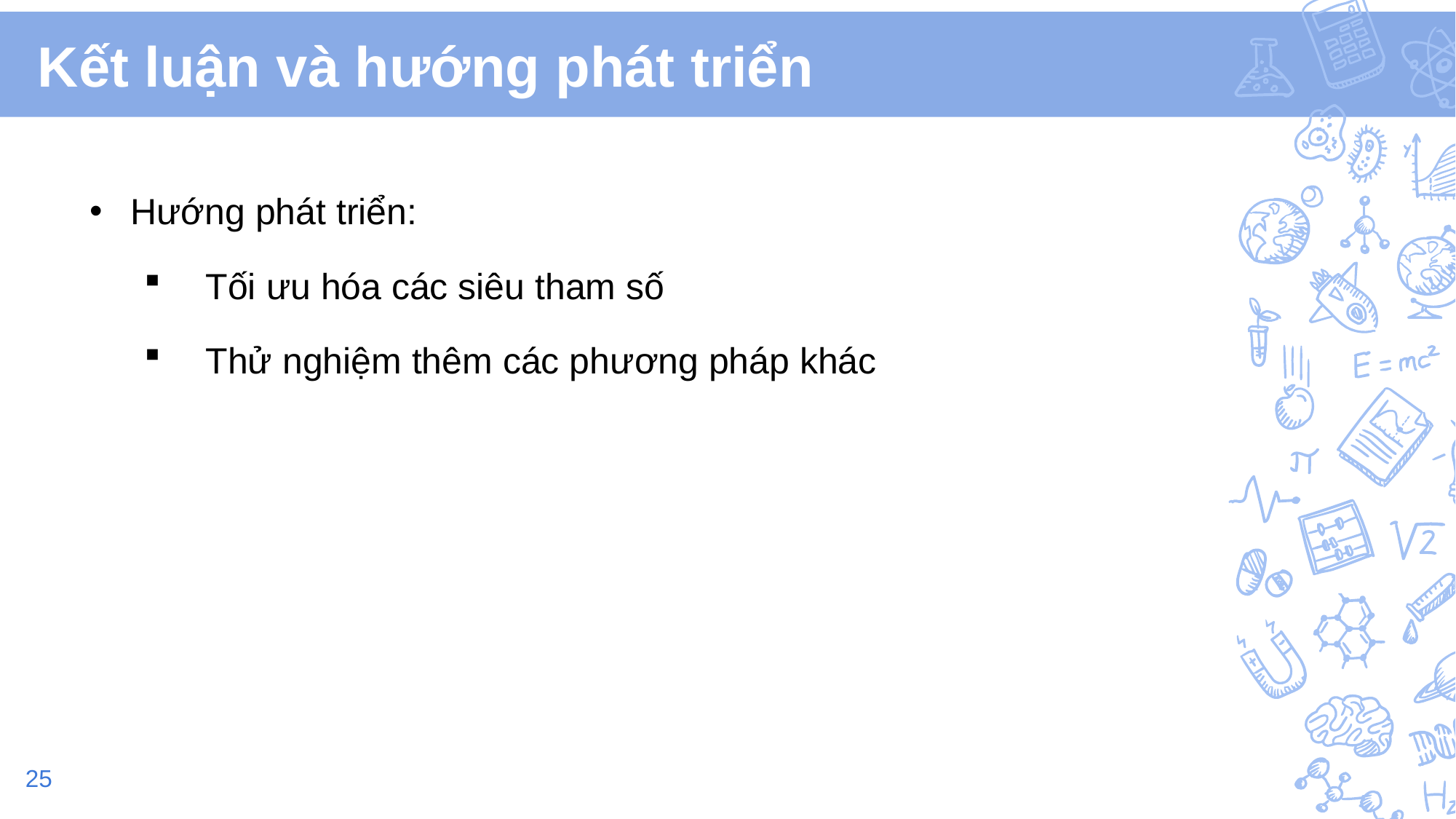

# Kết luận và hướng phát triển
Hướng phát triển:
Tối ưu hóa các siêu tham số
Thử nghiệm thêm các phương pháp khác
25